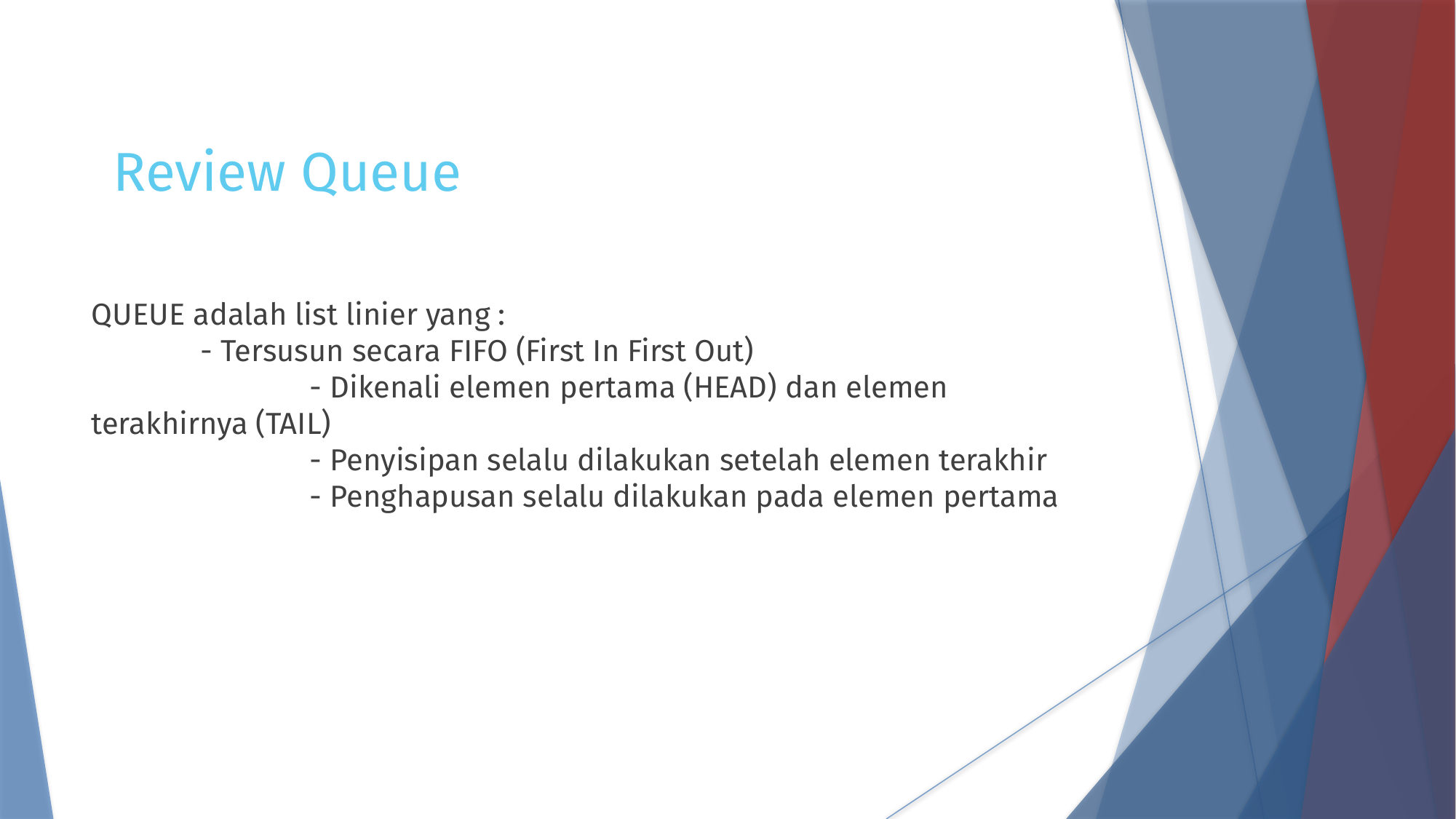

Review Queue
QUEUE adalah list linier yang :
	- Tersusun secara FIFO (First In First Out)
		- Dikenali elemen pertama (HEAD) dan elemen terakhirnya (TAIL)
		- Penyisipan selalu dilakukan setelah elemen terakhir
		- Penghapusan selalu dilakukan pada elemen pertama